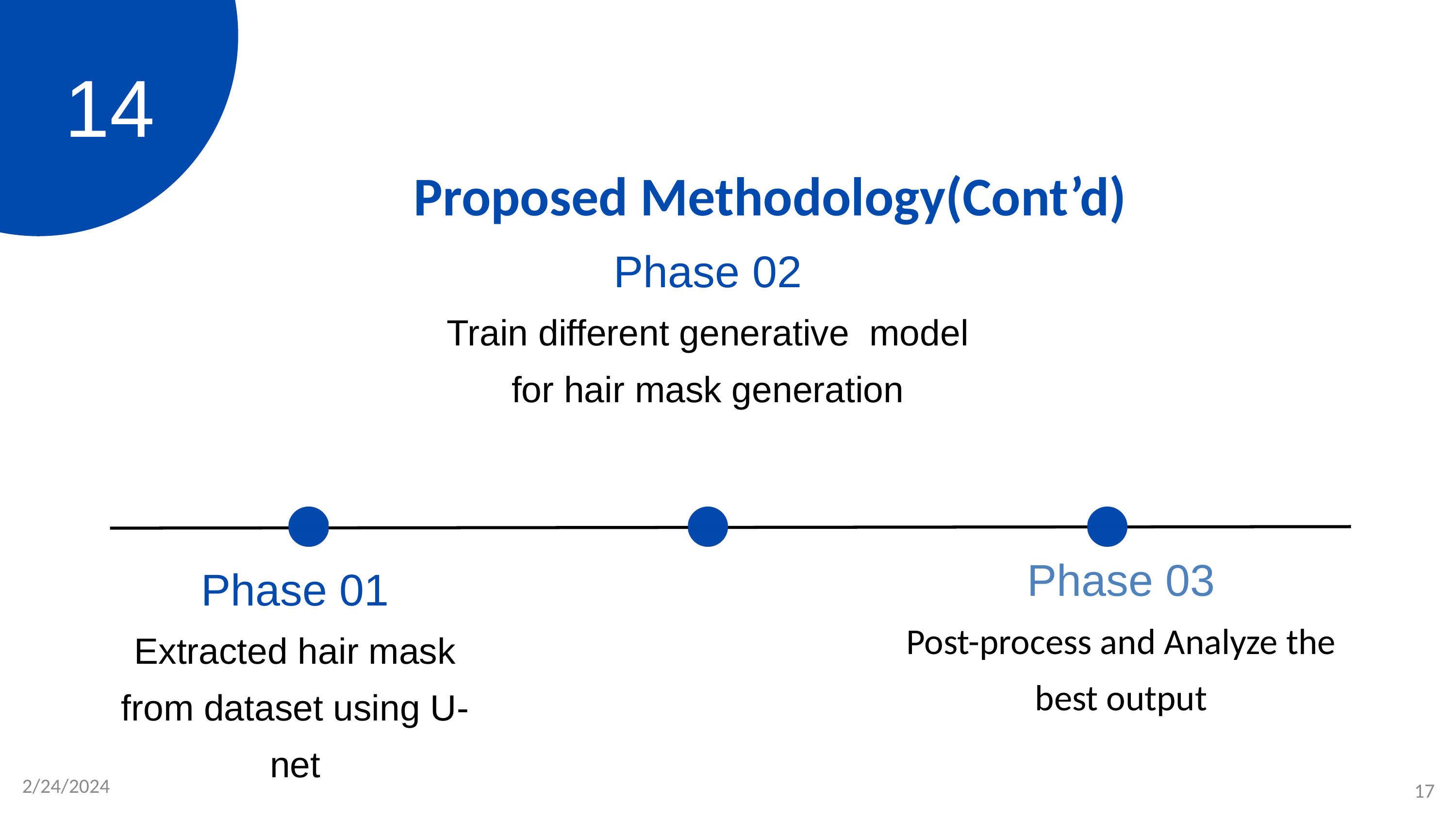

14
Proposed Methodology(Cont’d)
Phase 02
Train different generative  model for hair mask generation

Phase 03
Post-process and Analyze the best output
Phase 01
Extracted hair mask from dataset using U-net
2/24/2024
17